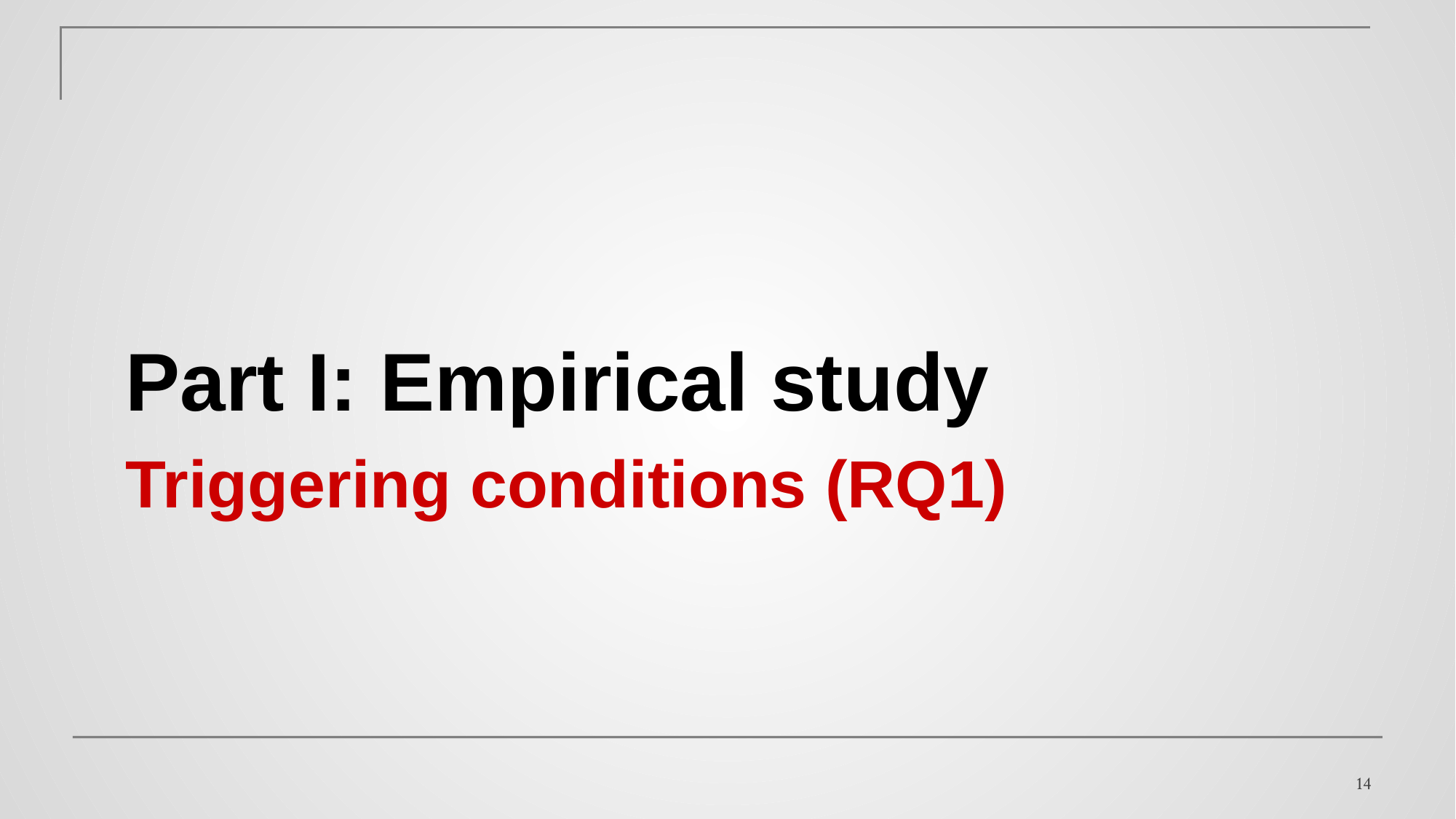

Part I: Empirical study
Triggering conditions (RQ1)
14